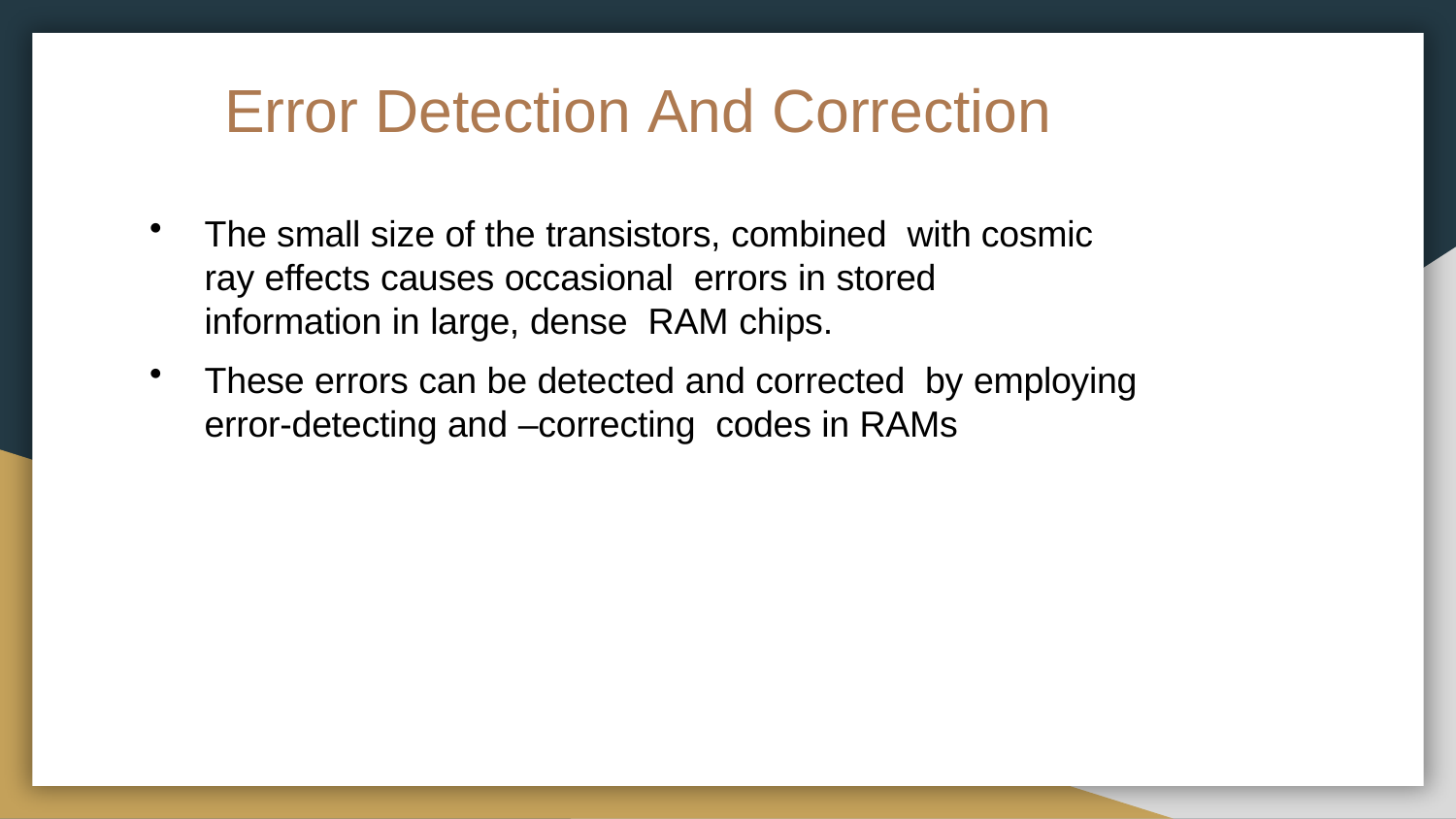

# Error Detection And Correction
The small size of the transistors, combined  with cosmic ray effects causes occasional  errors in stored information in large, dense  RAM chips.
These errors can be detected and corrected  by employing error-detecting and –correcting  codes in RAMs